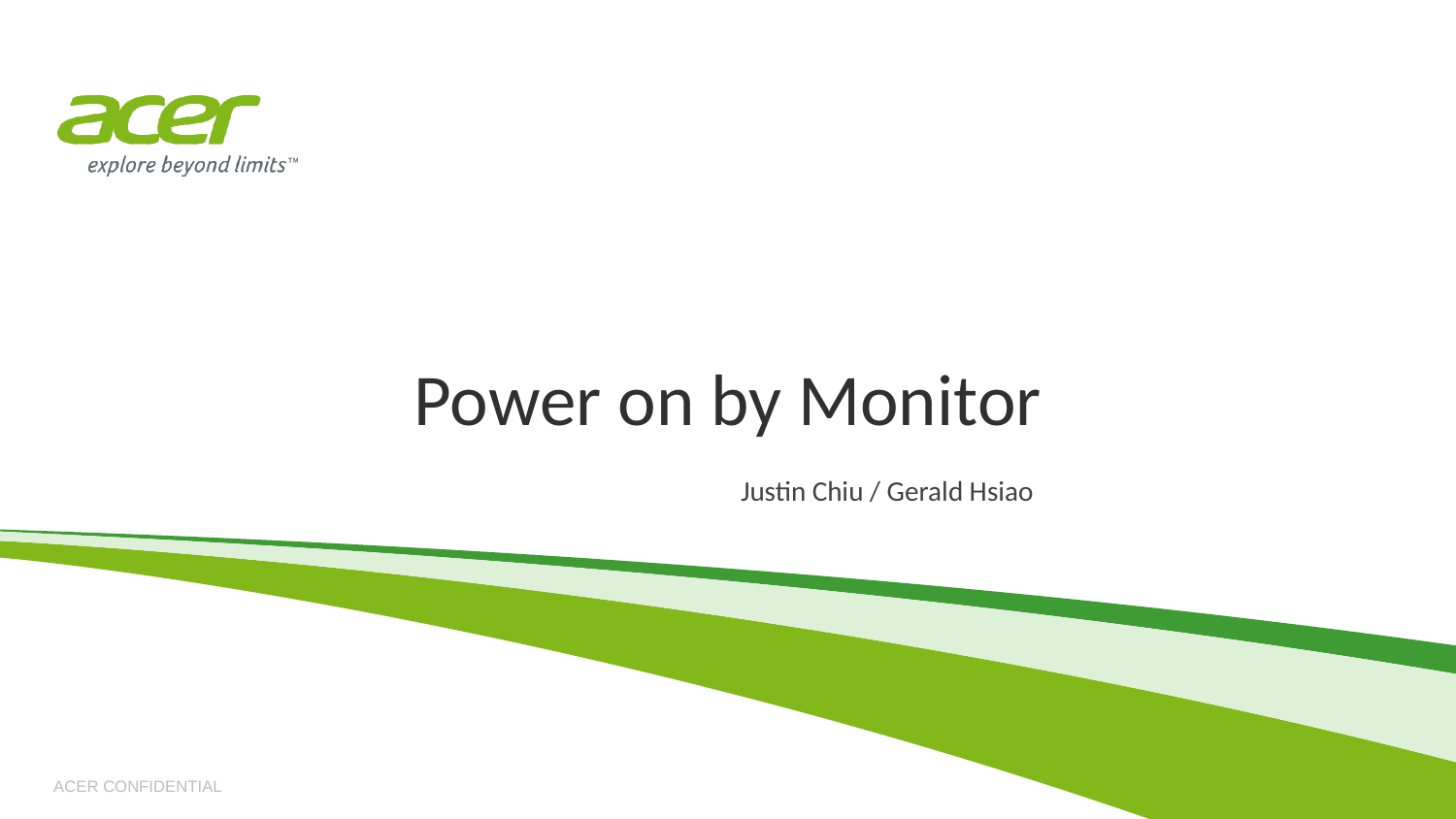

# Power on by Monitor
Justin Chiu / Gerald Hsiao